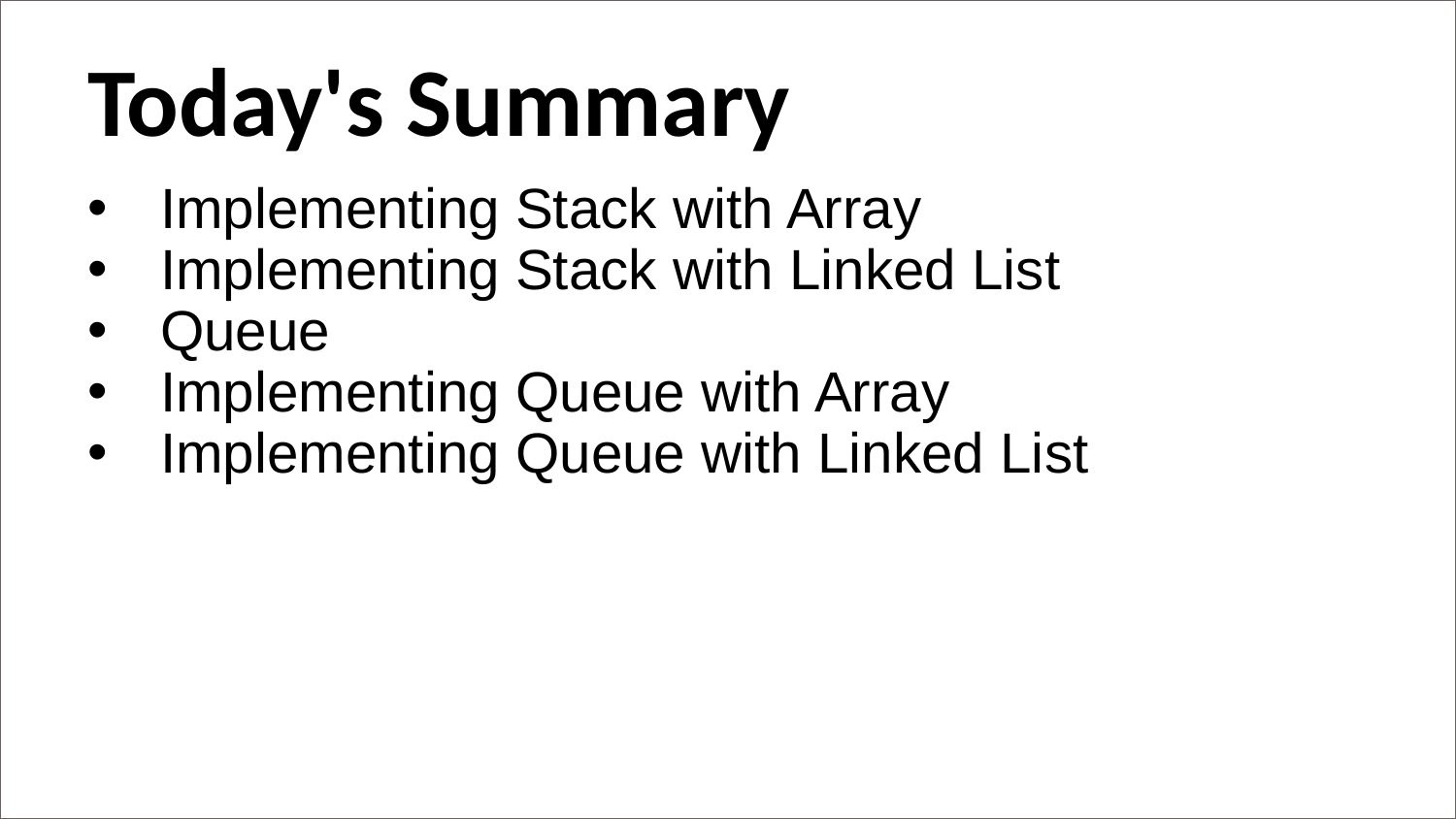

Today's Summary

Implementing Stack with Array
Implementing Stack with Linked List
Queue
Implementing Queue with Array
Implementing Queue with Linked List